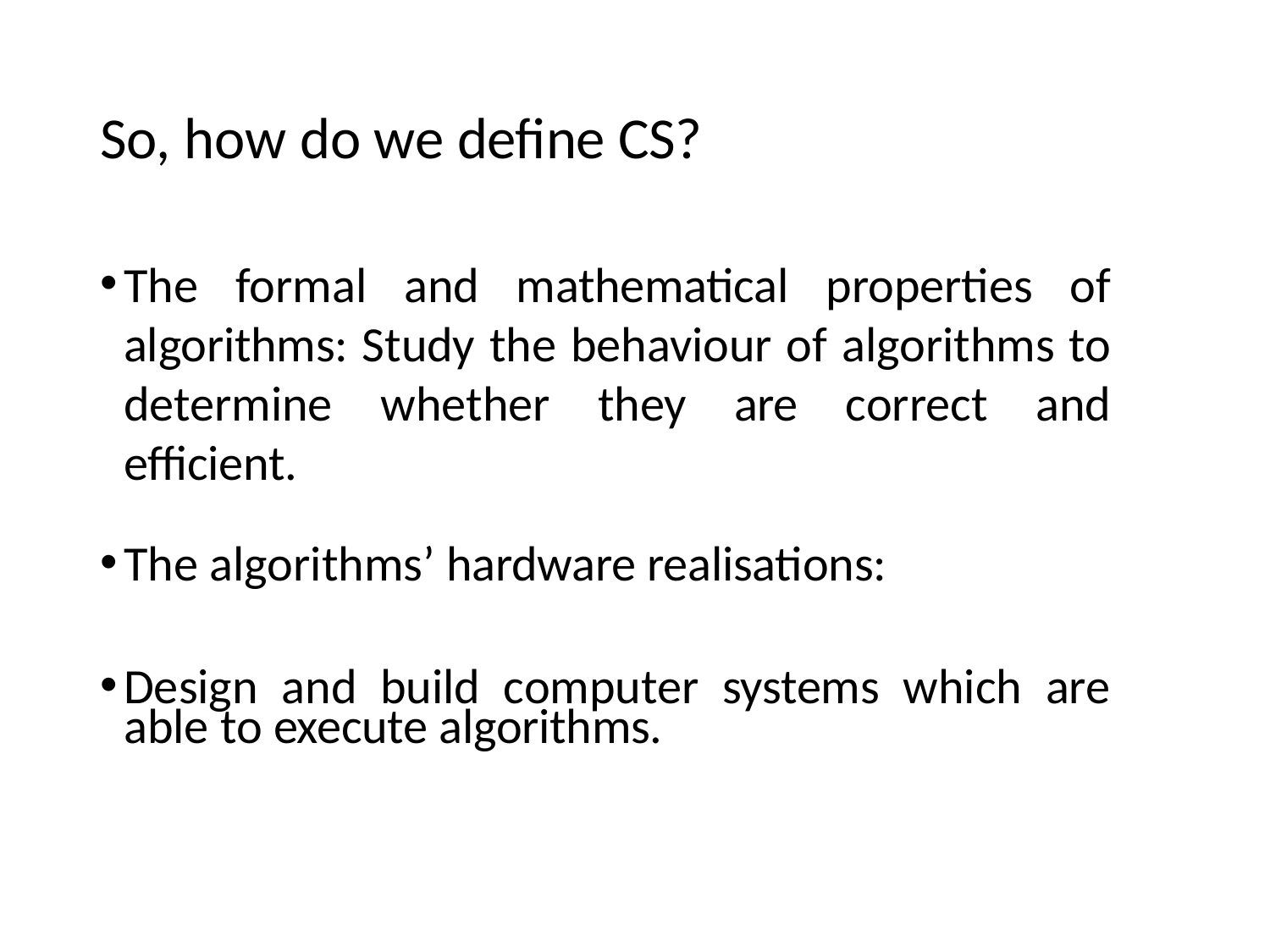

# So, how do we define CS?
The formal and mathematical properties of algorithms: Study the behaviour of algorithms to determine whether they are correct and efficient.

The algorithms’ hardware realisations:

Design and build computer systems which are able to execute algorithms.